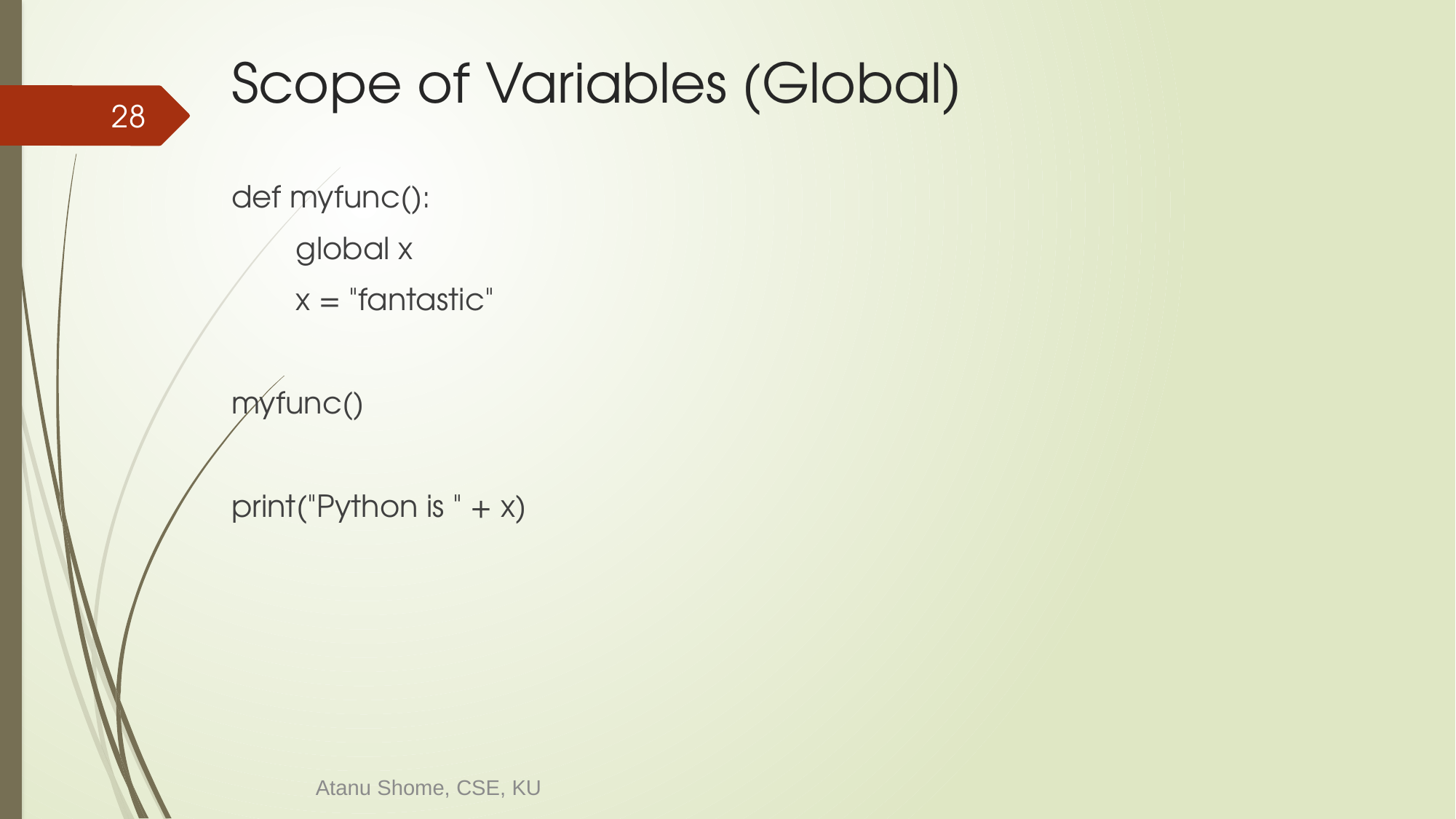

# Scope of Variables (Global)
28
def myfunc():
  global x
  x = "fantastic"

myfunc()

print("Python is " + x)
Atanu Shome, CSE, KU